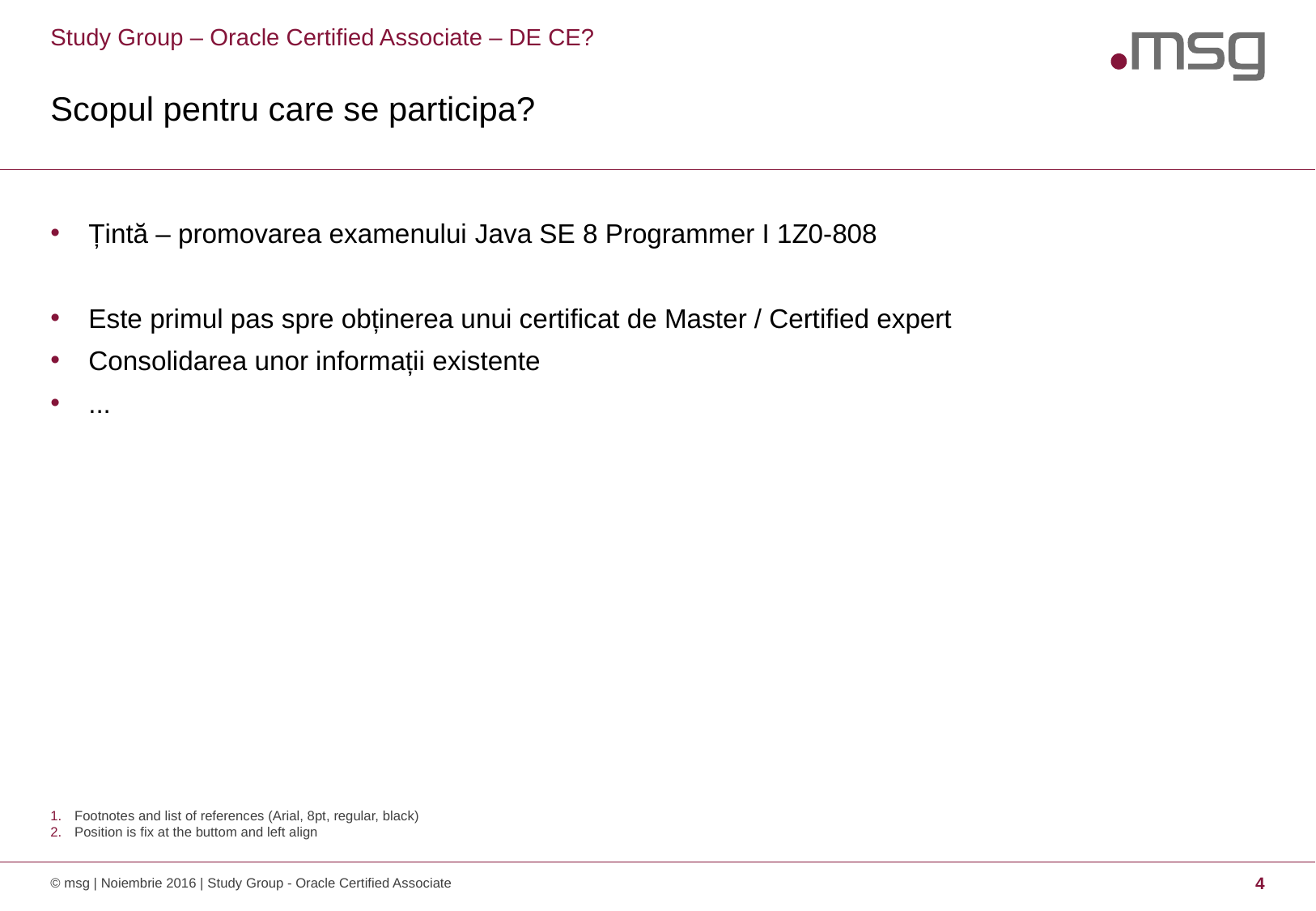

Study Group – Oracle Certified Associate – DE CE?
# Scopul pentru care se participa?
Țintă – promovarea examenului Java SE 8 Programmer I 1Z0-808

Este primul pas spre obținerea unui certificat de Master / Certified expert
Consolidarea unor informații existente
...

Footnotes and list of references (Arial, 8pt, regular, black)
Position is fix at the buttom and left align
© msg | Noiembrie 2016 | Study Group - Oracle Certified Associate
4